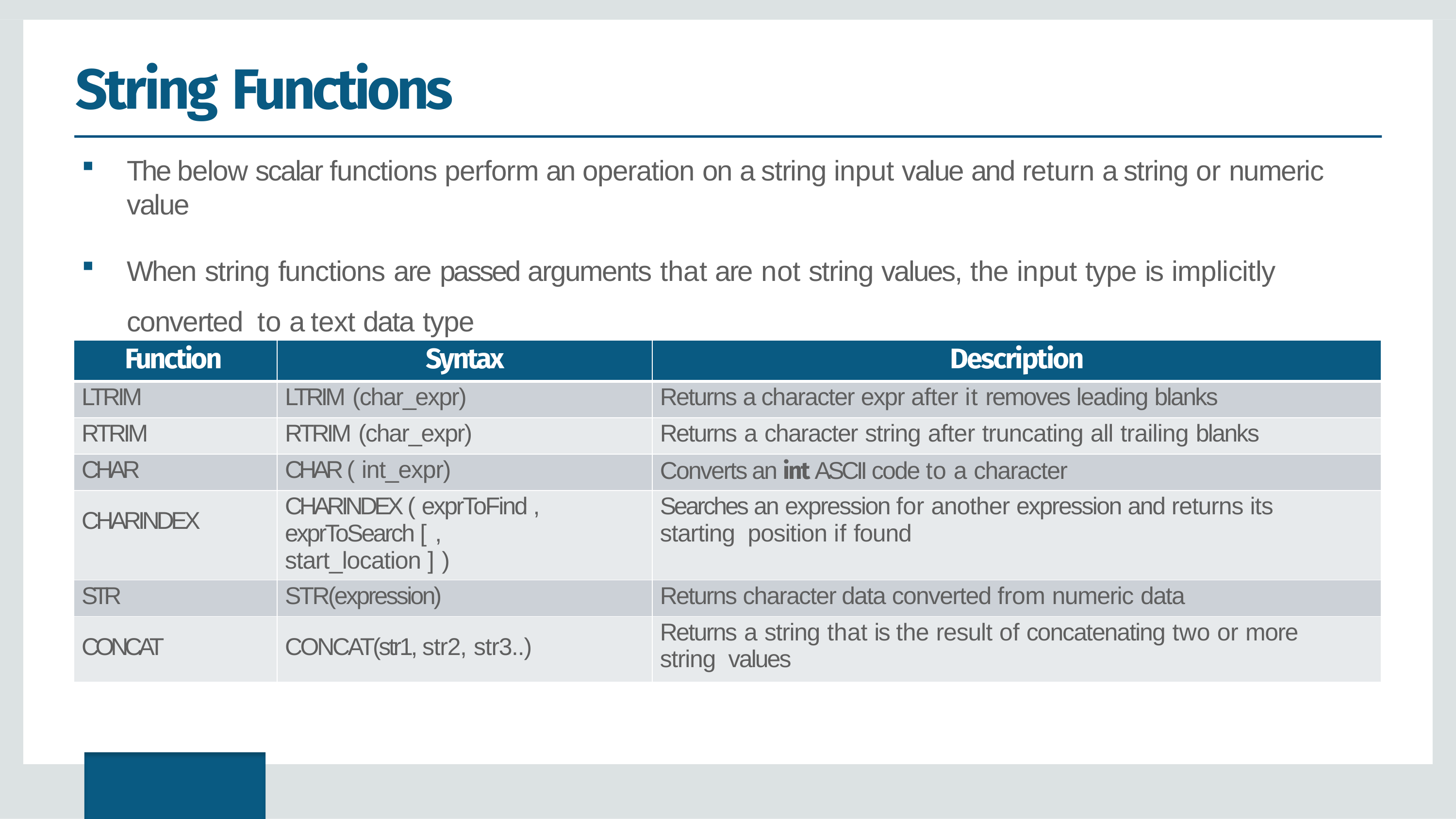

# String Functions

The below scalar functions perform an operation on a string input value and return a string or numeric value
When string functions are passed arguments that are not string values, the input type is implicitly converted  to a text data type
| Function | Syntax | Description |
| --- | --- | --- |
| LTRIM | LTRIM (char\_expr) | Returns a character expr after it removes leading blanks |
| RTRIM | RTRIM (char\_expr) | Returns a character string after truncating all trailing blanks |
| CHAR | CHAR ( int\_expr) | Converts an int ASCII code to a character |
| CHARINDEX | CHARINDEX ( exprToFind , exprToSearch [ , start\_location ] ) | Searches an expression for another expression and returns its starting position if found |
| STR | STR(expression) | Returns character data converted from numeric data |
| CONCAT | CONCAT(str1, str2, str3..) | Returns a string that is the result of concatenating two or more string values |